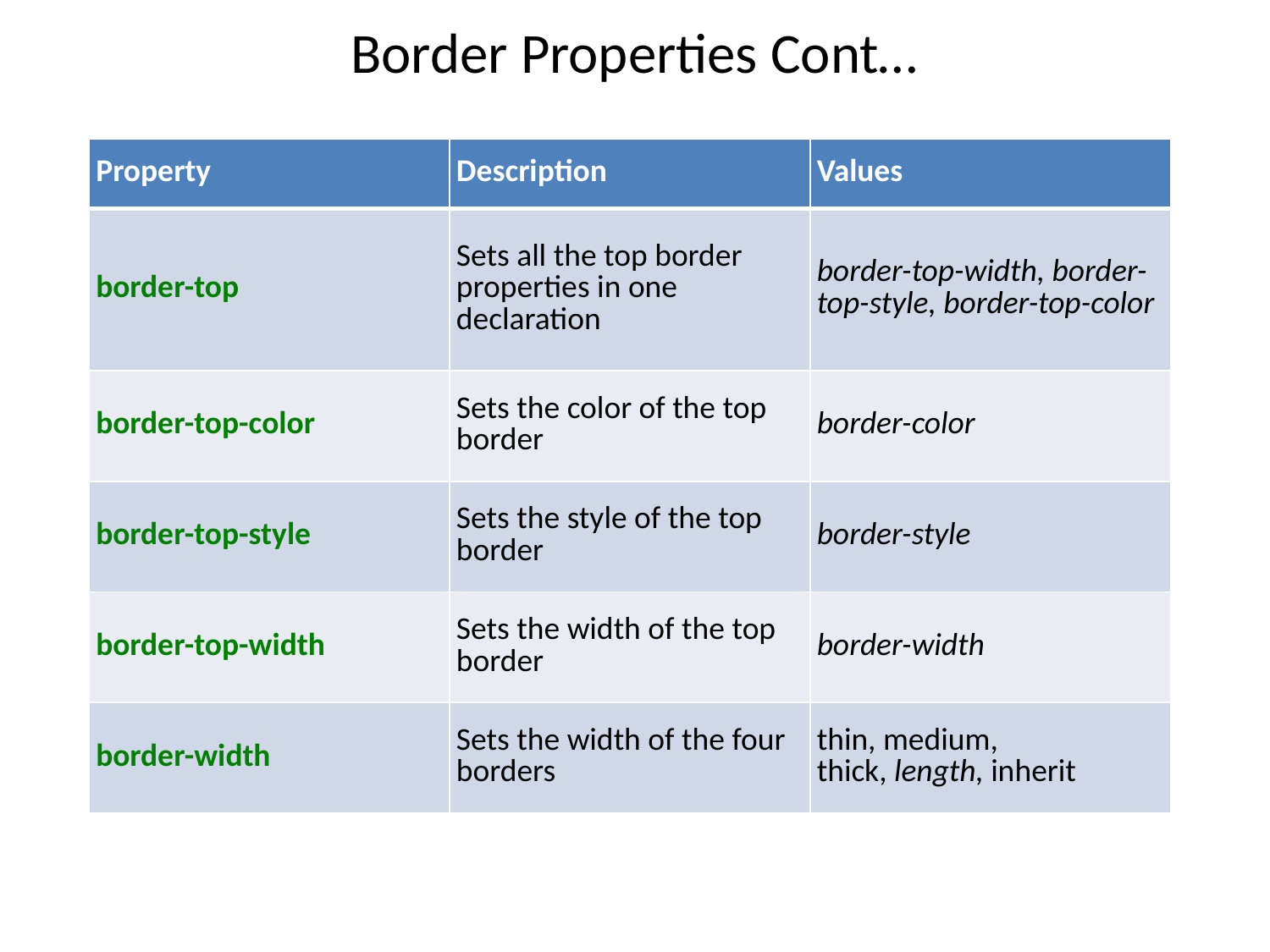

# Border Properties Cont…
| Property | Description | Values |
| --- | --- | --- |
| border-top | Sets all the top border properties in one declaration | border-top-width, border-top-style, border-top-color |
| border-top-color | Sets the color of the top border | border-color |
| border-top-style | Sets the style of the top border | border-style |
| border-top-width | Sets the width of the top border | border-width |
| border-width | Sets the width of the four borders | thin, medium, thick, length, inherit |